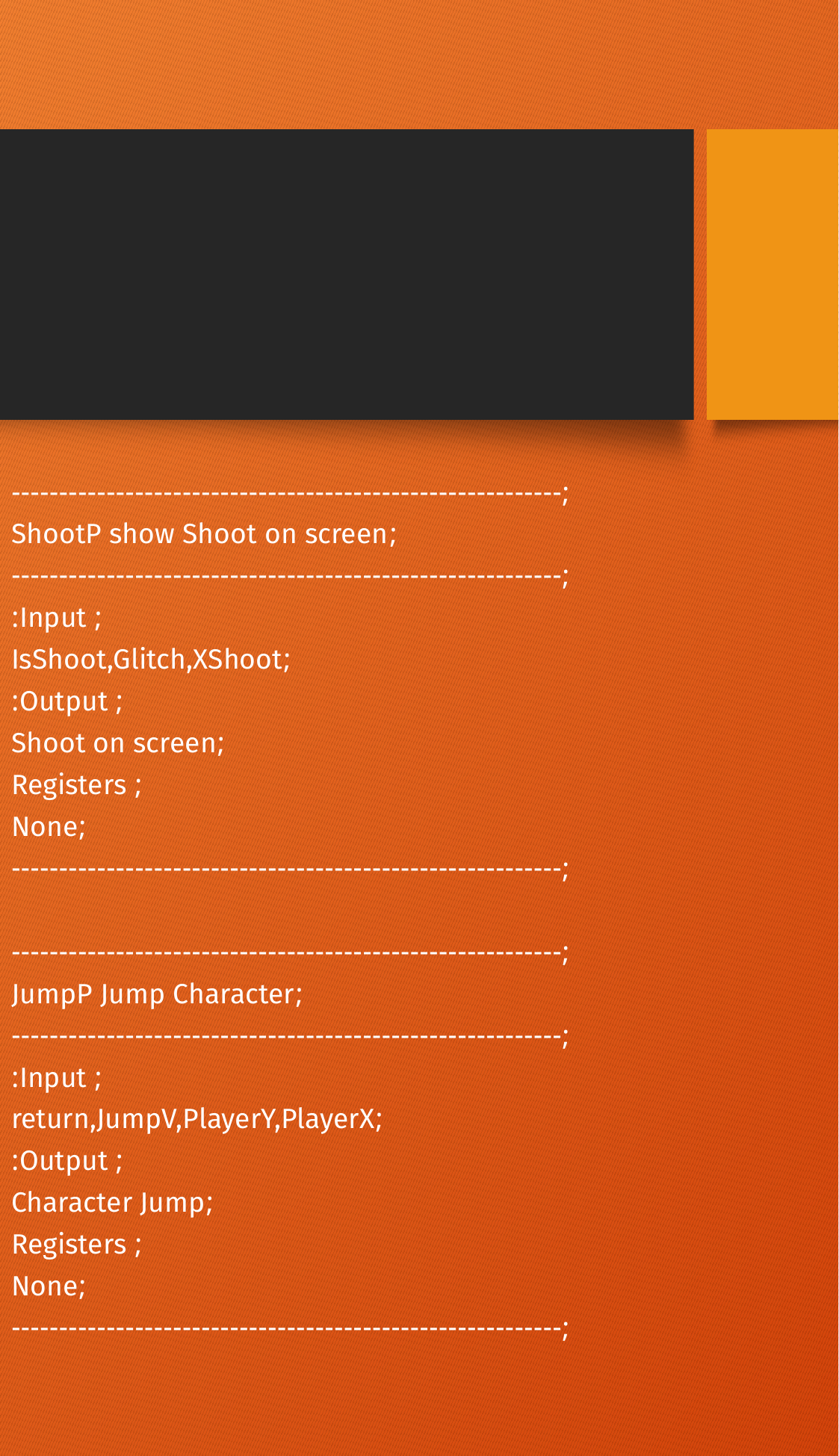

;----------------------------------------------------------
;ShootP show Shoot on screen
;----------------------------------------------------------
; Input:
;IsShoot,Glitch,XShoot
; Output:
;Shoot on screen
; Registers
;None
;----------------------------------------------------------

;----------------------------------------------------------
;JumpP Jump Character
;----------------------------------------------------------
; Input:
;return,JumpV,PlayerY,PlayerX
; Output:
;Character Jump
; Registers
;None
;----------------------------------------------------------